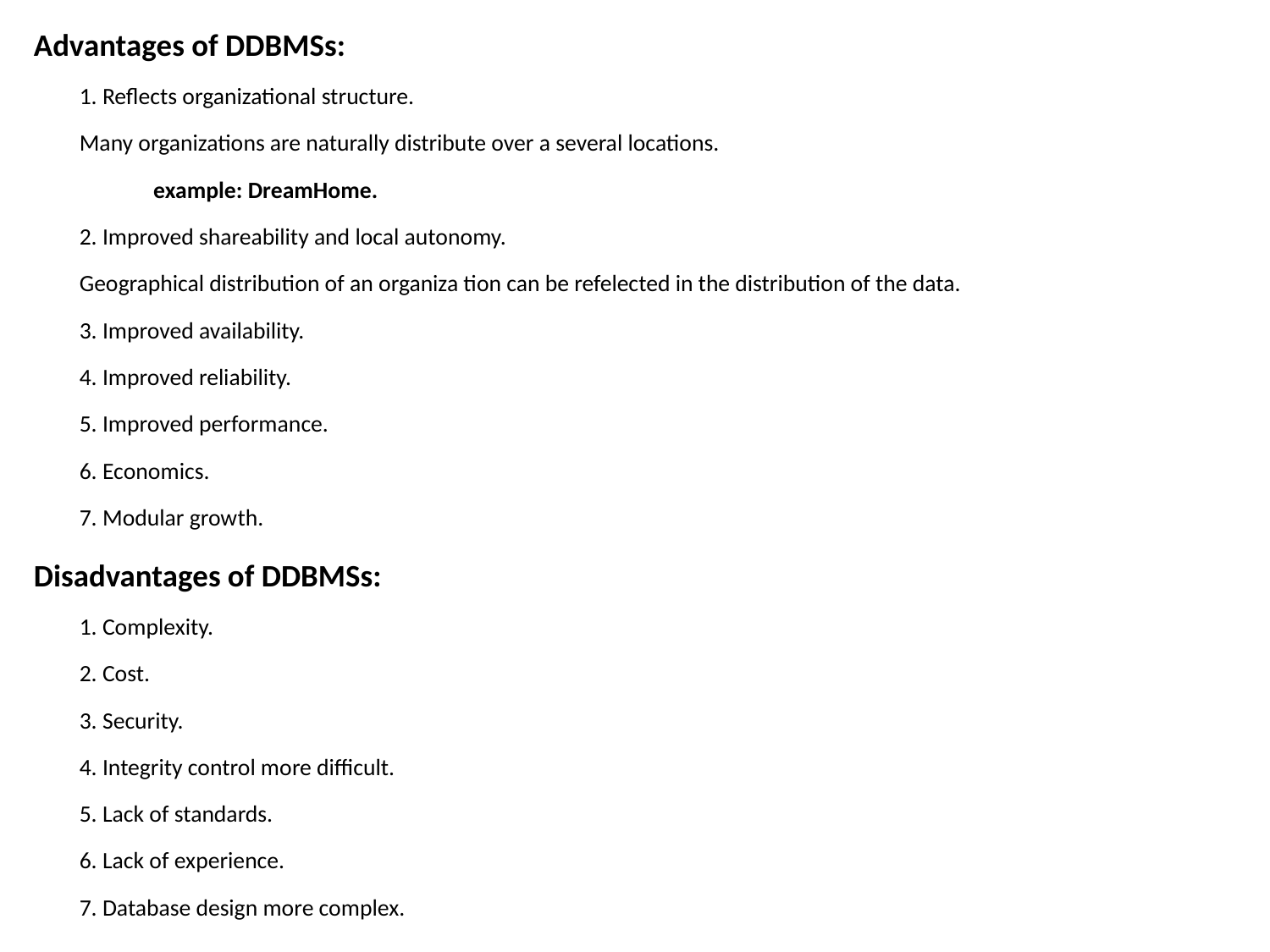

Advantages of DDBMSs:
	1. Reflects organizational structure.
		Many organizations are naturally distribute over a several locations.
	              example: DreamHome.
	2. Improved shareability and local autonomy.
		Geographical distribution of an organiza tion can be refelected in the distribution of the data.
	3. Improved availability.
	4. Improved reliability.
	5. Improved performance.
	6. Economics.
	7. Modular growth.
Disadvantages of DDBMSs:
	1. Complexity.
	2. Cost.
	3. Security.
	4. Integrity control more difficult.
	5. Lack of standards.
	6. Lack of experience.
	7. Database design more complex.